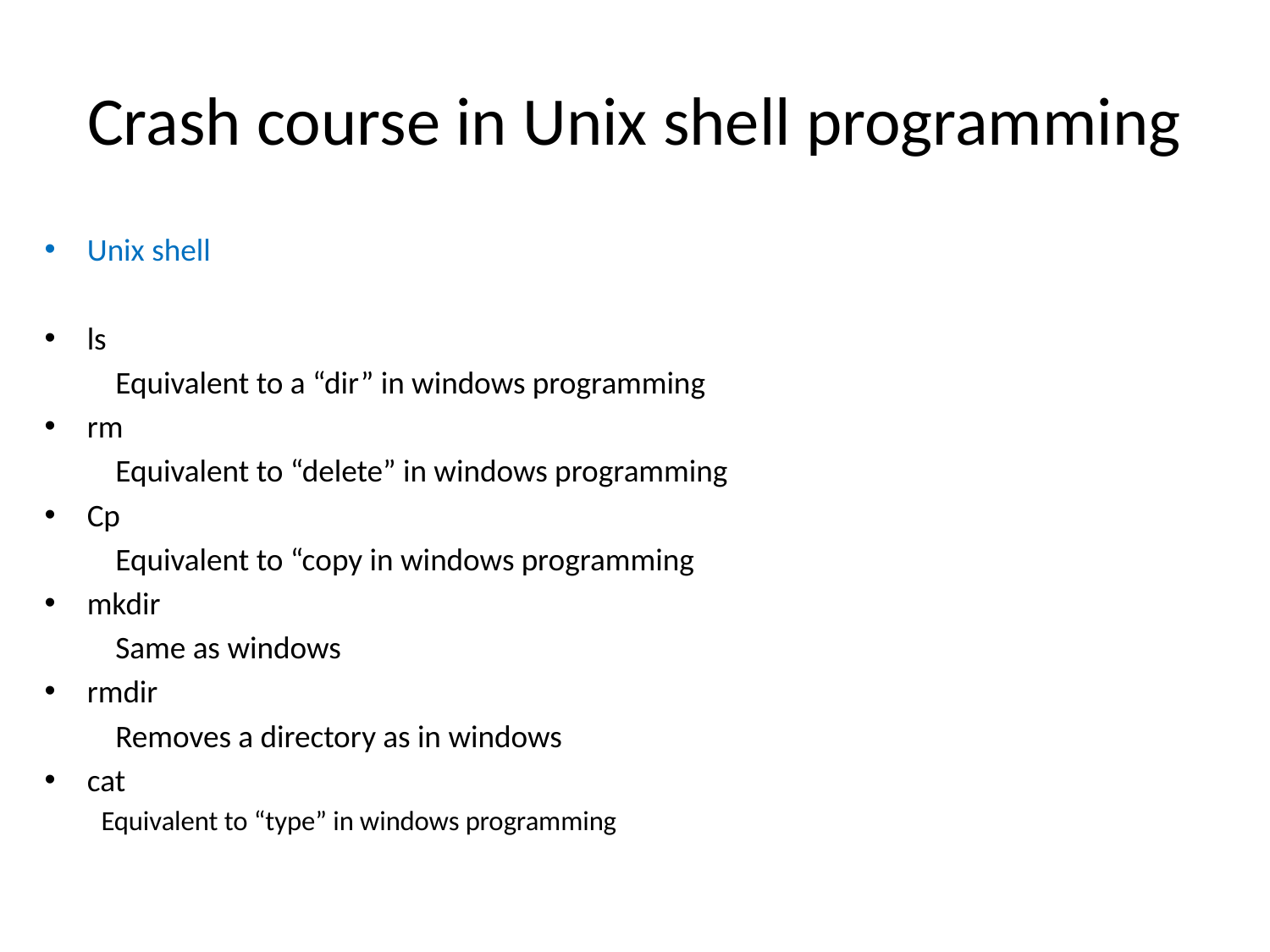

# Crash course in Unix shell programming
Unix shell

ls
	Equivalent to a “dir” in windows programming
rm
	Equivalent to “delete” in windows programming
Cp
	Equivalent to “copy in windows programming
mkdir
	Same as windows
rmdir
	Removes a directory as in windows
cat
	Equivalent to “type” in windows programming